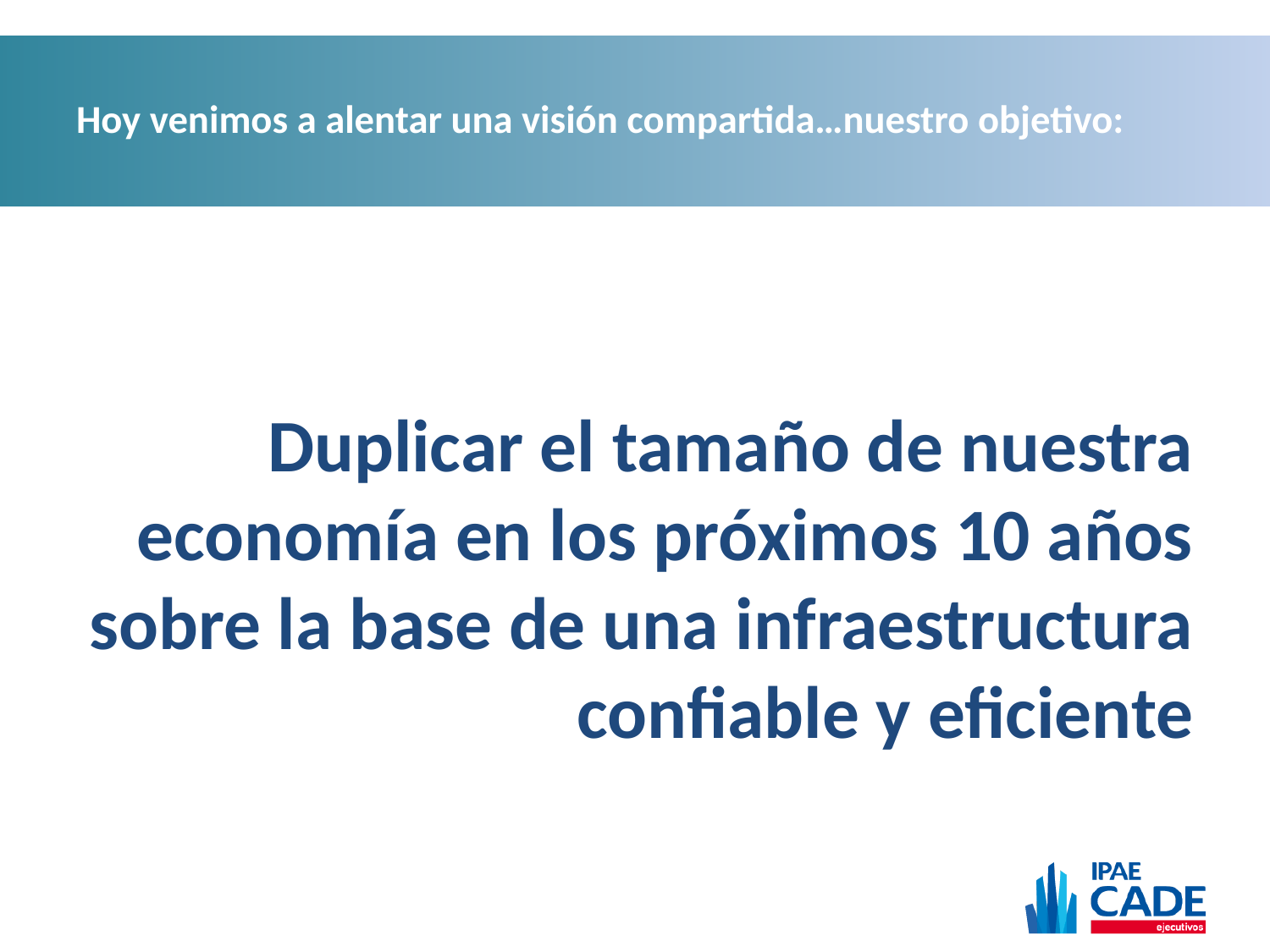

# Hoy venimos a alentar una visión compartida…nuestro objetivo:

Duplicar el tamaño de nuestra economía en los próximos 10 años sobre la base de una infraestructura confiable y eficiente